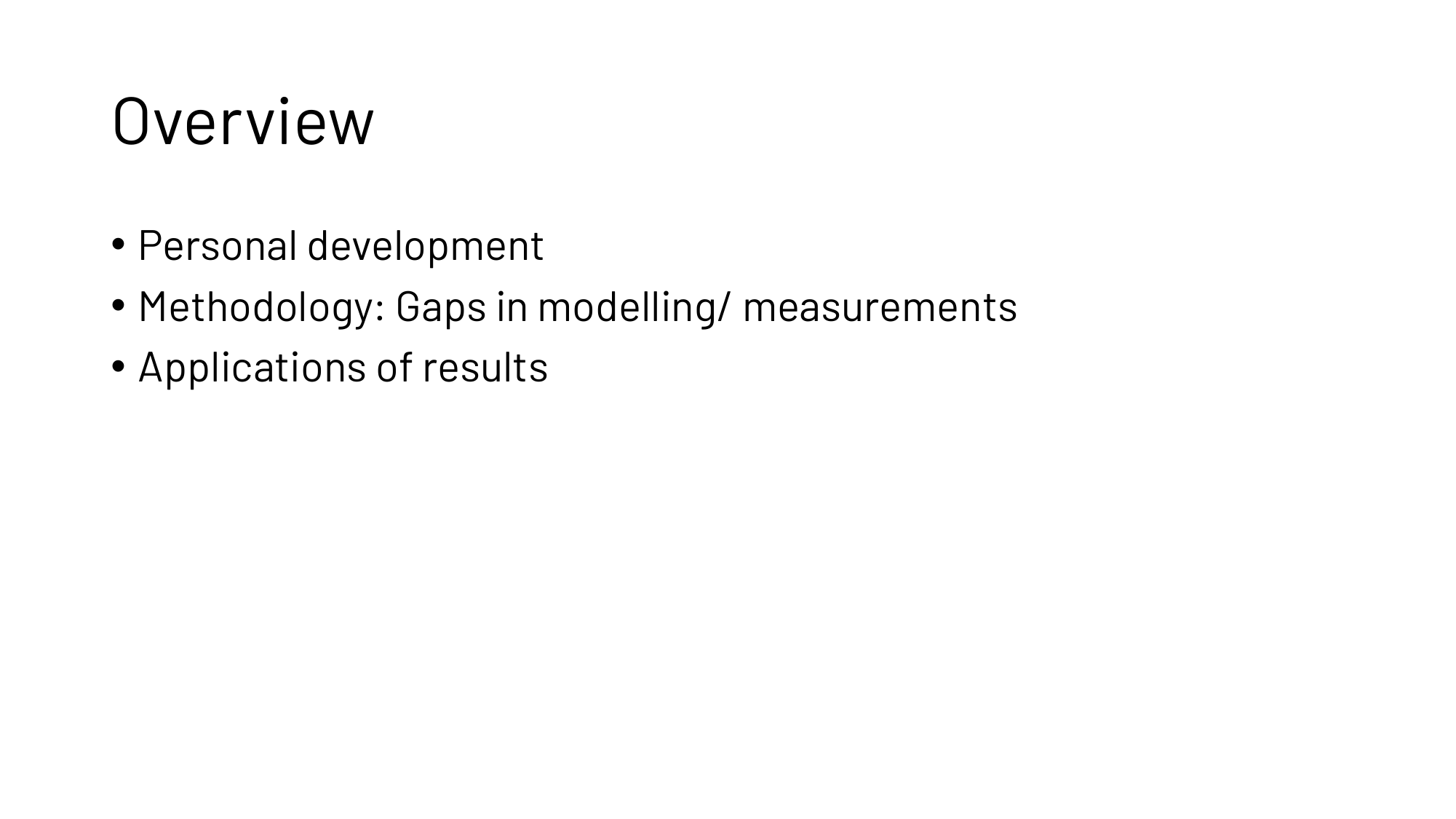

# Overview
Personal development
Methodology: Gaps in modelling/ measurements
Applications of results